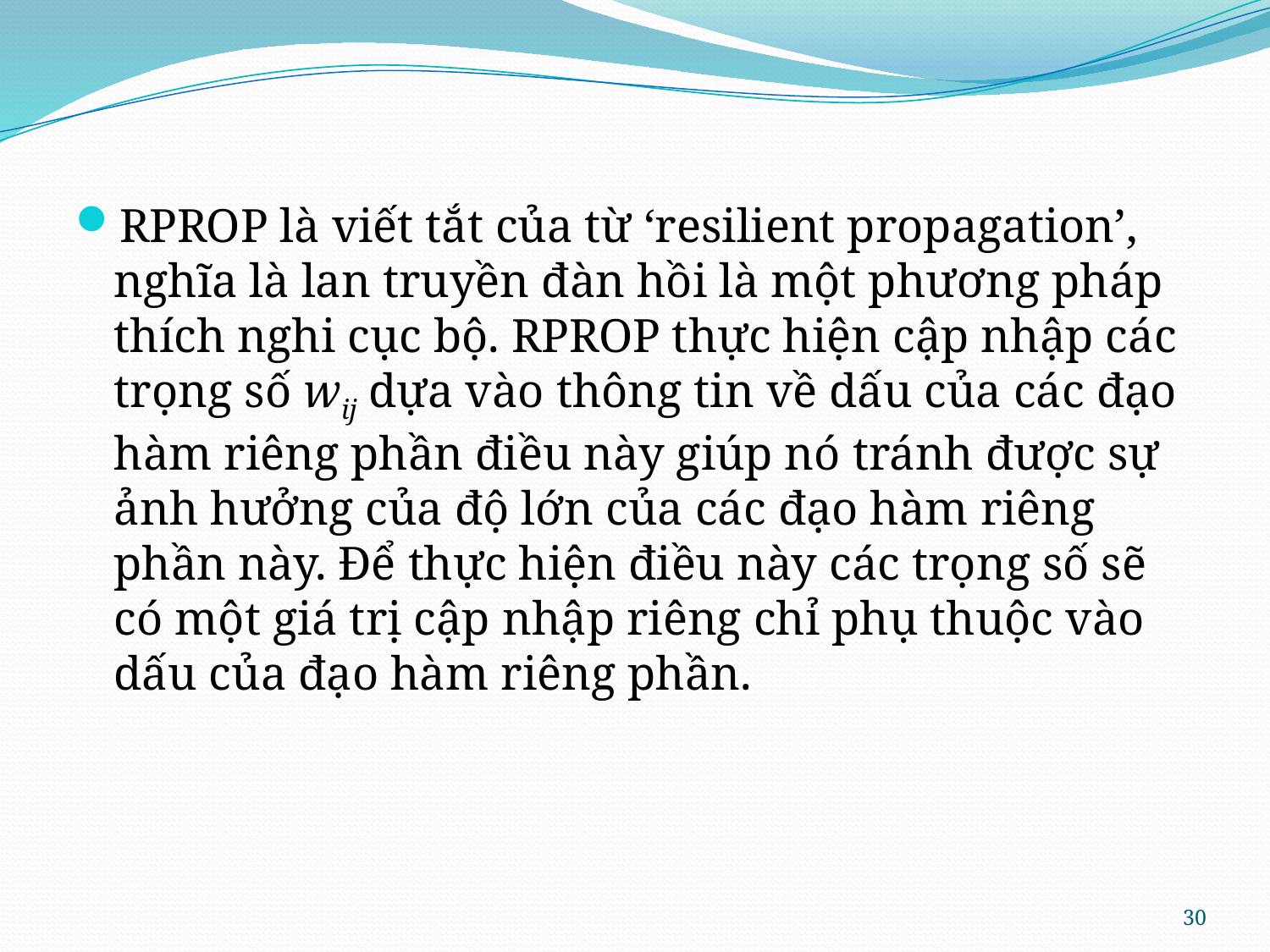

RPROP là viết tắt của từ ‘resilient propagation’, nghĩa là lan truyền đàn hồi là một phương pháp thích nghi cục bộ. RPROP thực hiện cập nhập các trọng số wij dựa vào thông tin về dấu của các đạo hàm riêng phần điều này giúp nó tránh được sự ảnh hưởng của độ lớn của các đạo hàm riêng phần này. Để thực hiện điều này các trọng số sẽ có một giá trị cập nhập riêng chỉ phụ thuộc vào dấu của đạo hàm riêng phần.
30